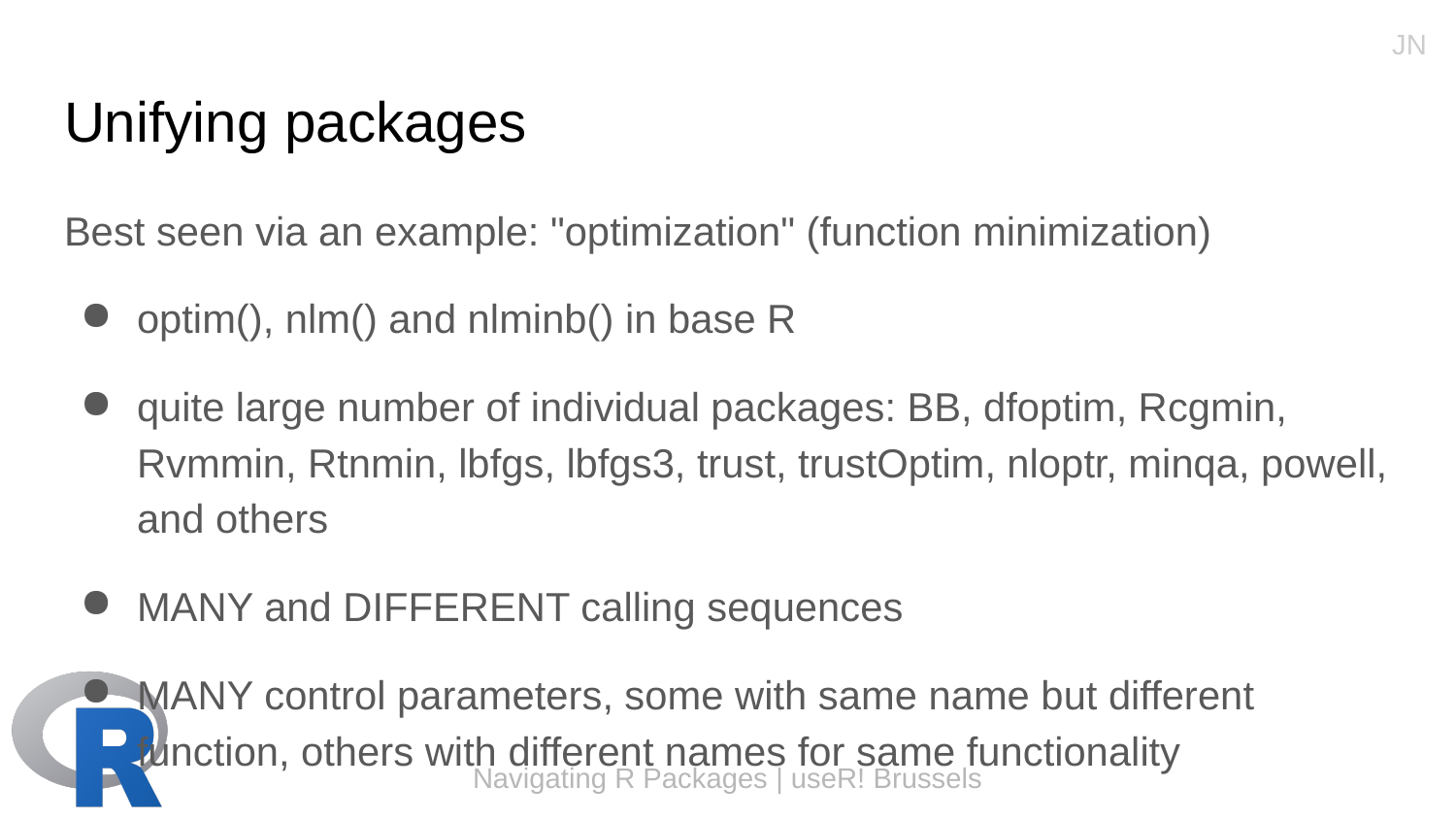

JN
# Unifying packages
Best seen via an example: "optimization" (function minimization)
optim(), nlm() and nlminb() in base R
quite large number of individual packages: BB, dfoptim, Rcgmin, Rvmmin, Rtnmin, lbfgs, lbfgs3, trust, trustOptim, nloptr, minqa, powell, and others
MANY and DIFFERENT calling sequences
MANY control parameters, some with same name but different function, others with different names for same functionality